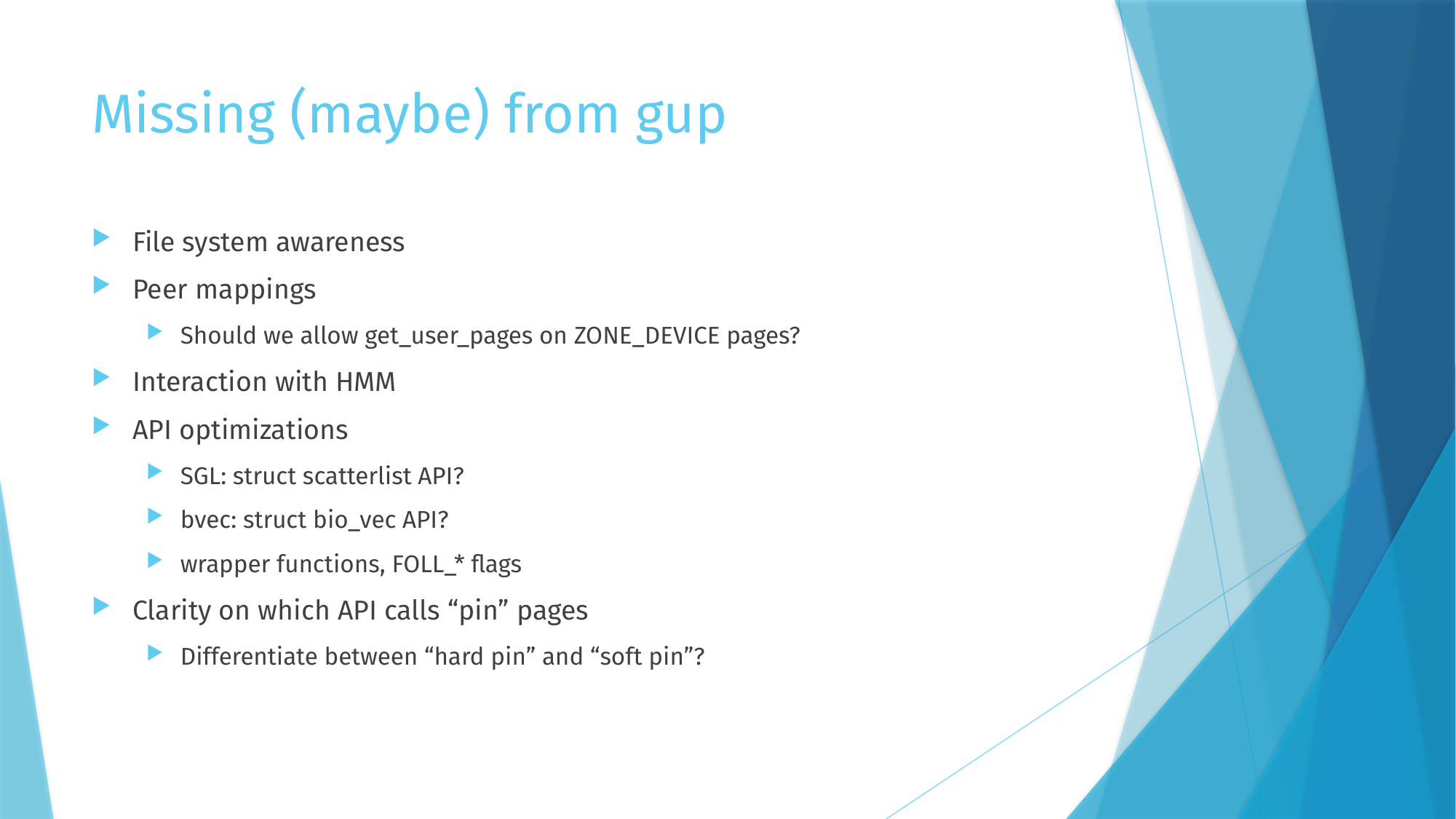

# Missing (maybe) from gup
File system awareness
Peer mappings
Should we allow get_user_pages on ZONE_DEVICE pages?
Interaction with HMM
API optimizations
SGL: struct scatterlist API?
bvec: struct bio_vec API?
wrapper functions, FOLL_* flags
Clarity on which API calls “pin” pages
Differentiate between “hard pin” and “soft pin”?